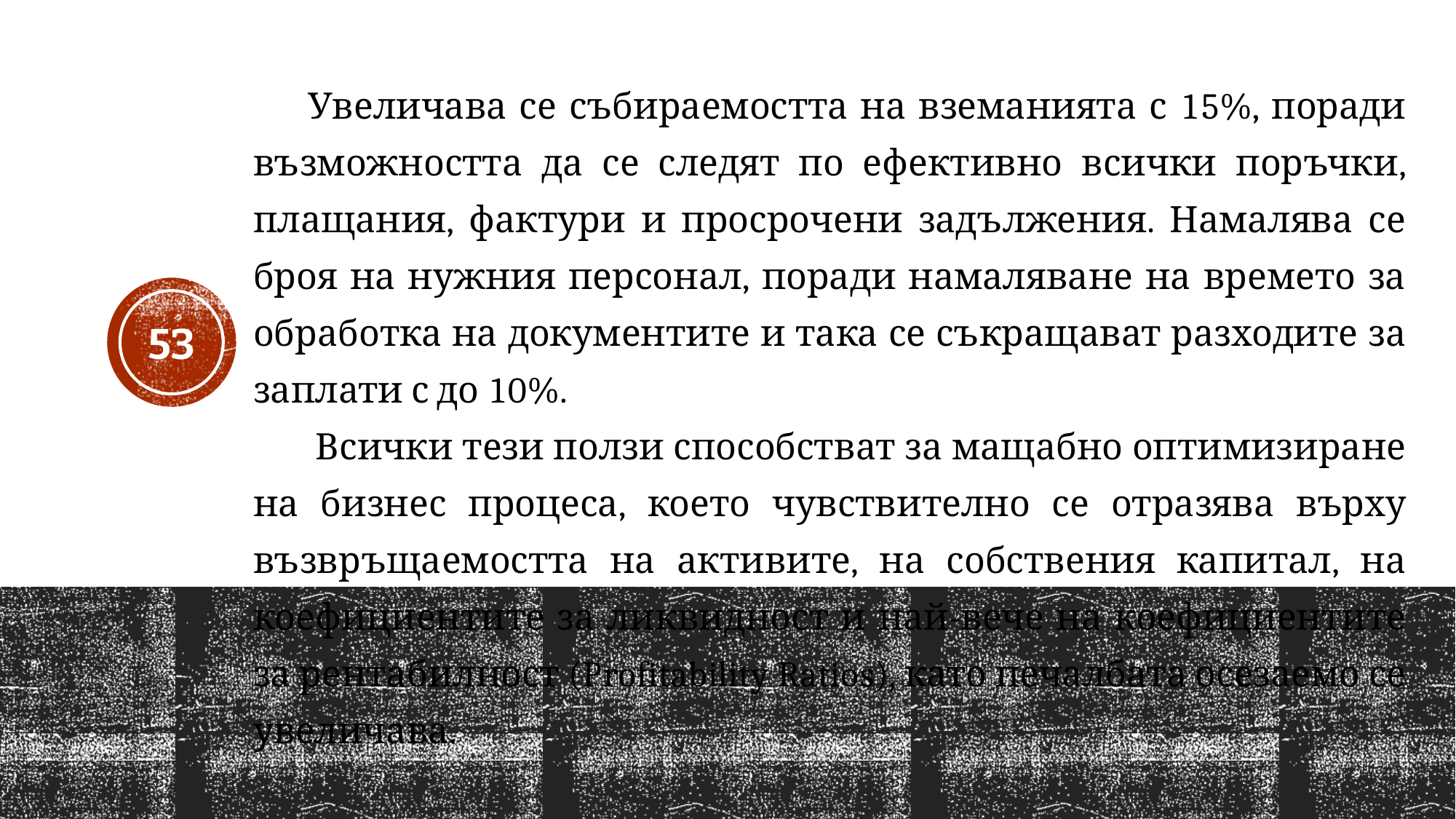

Увеличава се събираемостта на вземанията с 15%, поради възможността да се следят по ефективно всички поръчки, плащания, фактури и просрочени задължения. Намалява се броя на нужния персонал, поради намаляване на времето за обработка на документите и така се съкращават разходите за заплати с до 10%.
 Всички тези ползи способстват за мащабно оптимизиране на бизнес процеса, което чувствително се отразява върху възвръщаемостта на активите, на собствения капитал, на коефициентите за ликвидност и най-вече на коефициентите за рентабилност (Profitability Ratios), като печалбата осезаемо се увеличава.
53